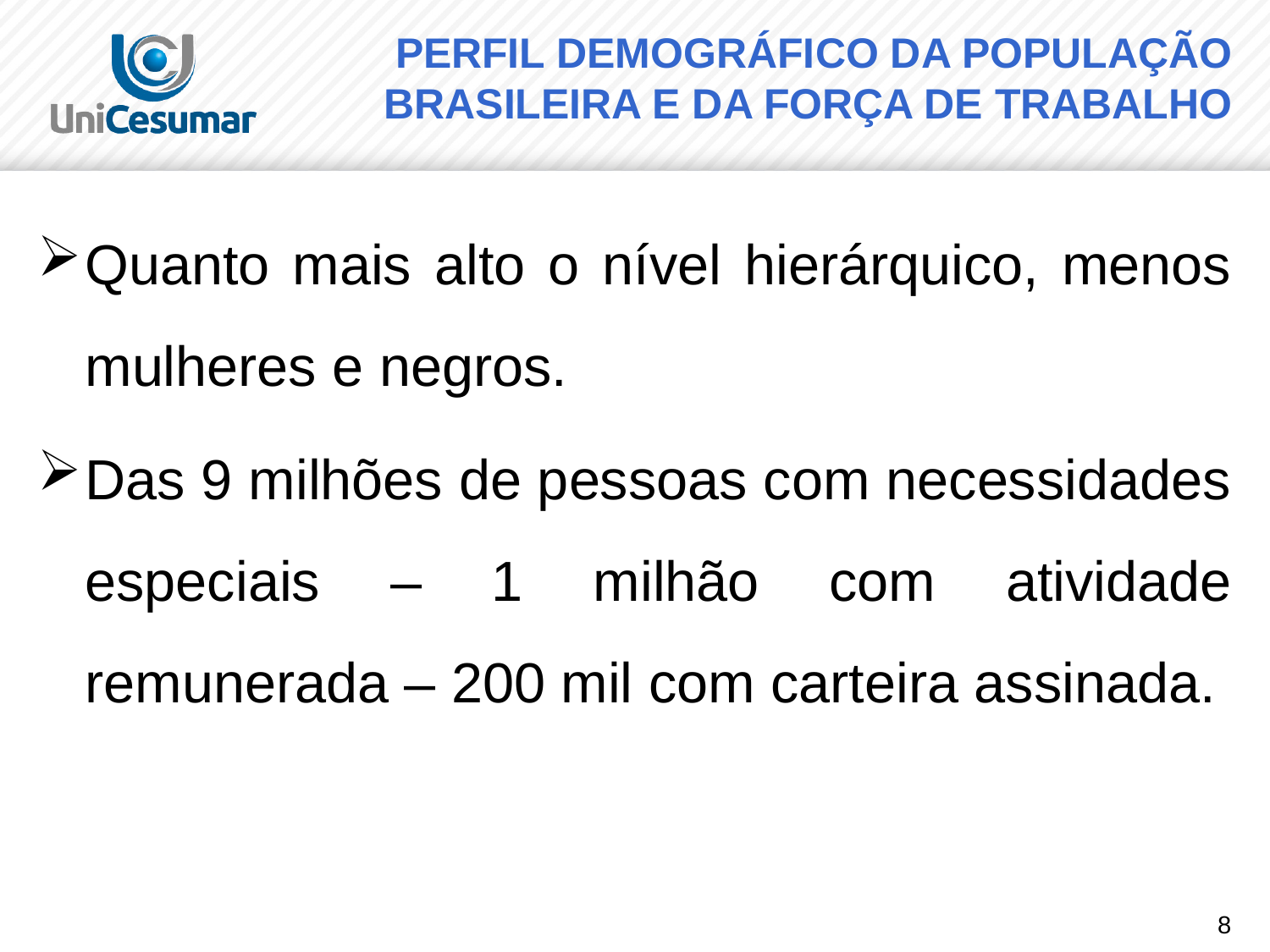

# PERFIL DEMOGRÁFICO DA POPULAÇÃO BRASILEIRA E DA FORÇA DE TRABALHO
Quanto mais alto o nível hierárquico, menos mulheres e negros.
Das 9 milhões de pessoas com necessidades especiais – 1 milhão com atividade remunerada – 200 mil com carteira assinada.